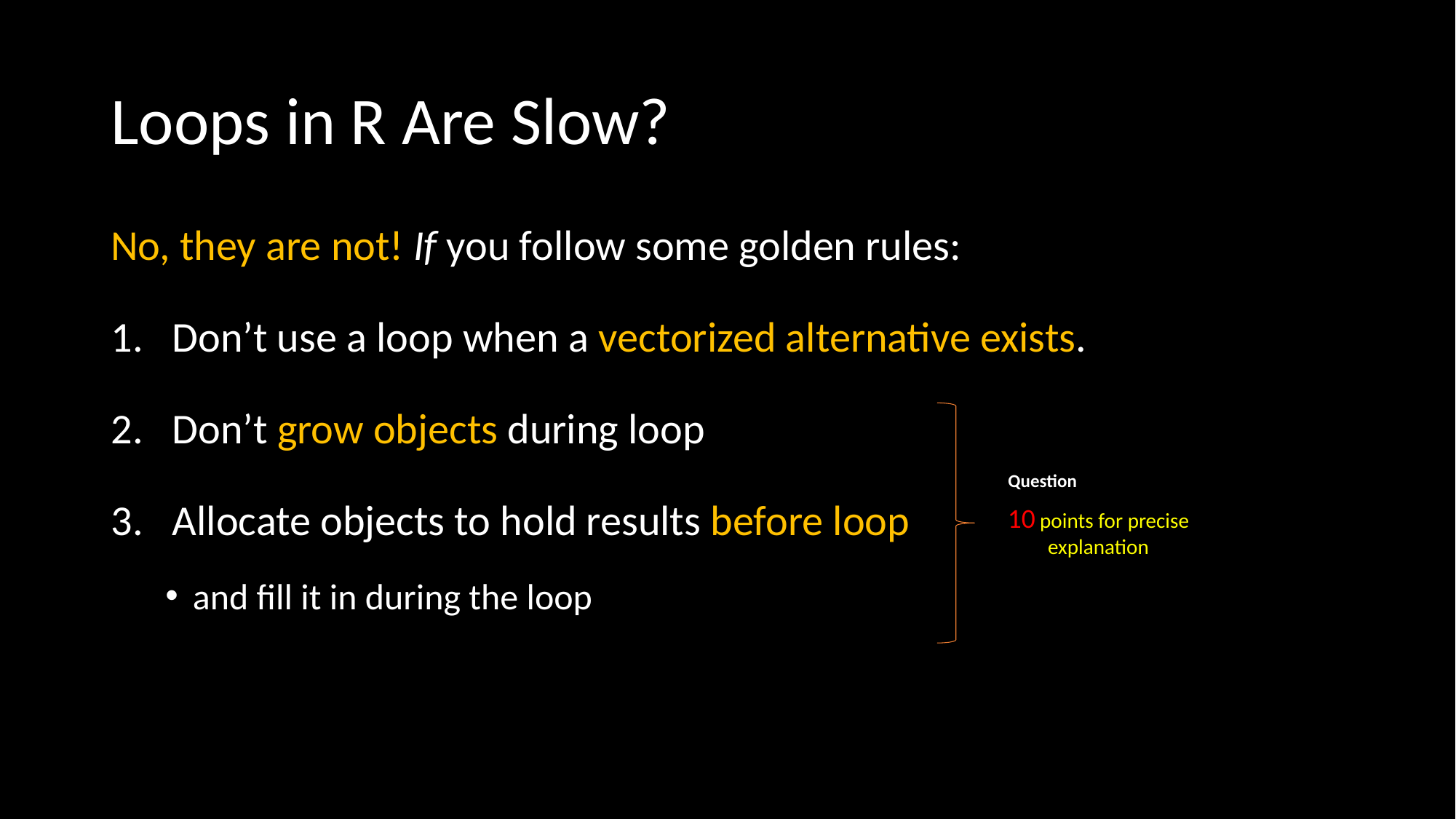

# Loops in R Are Slow?
No, they are not! If you follow some golden rules:
Don’t use a loop when a vectorized alternative exists.
Don’t grow objects during loop
Allocate objects to hold results before loop
and fill it in during the loop

Question
10 points for precise explanation